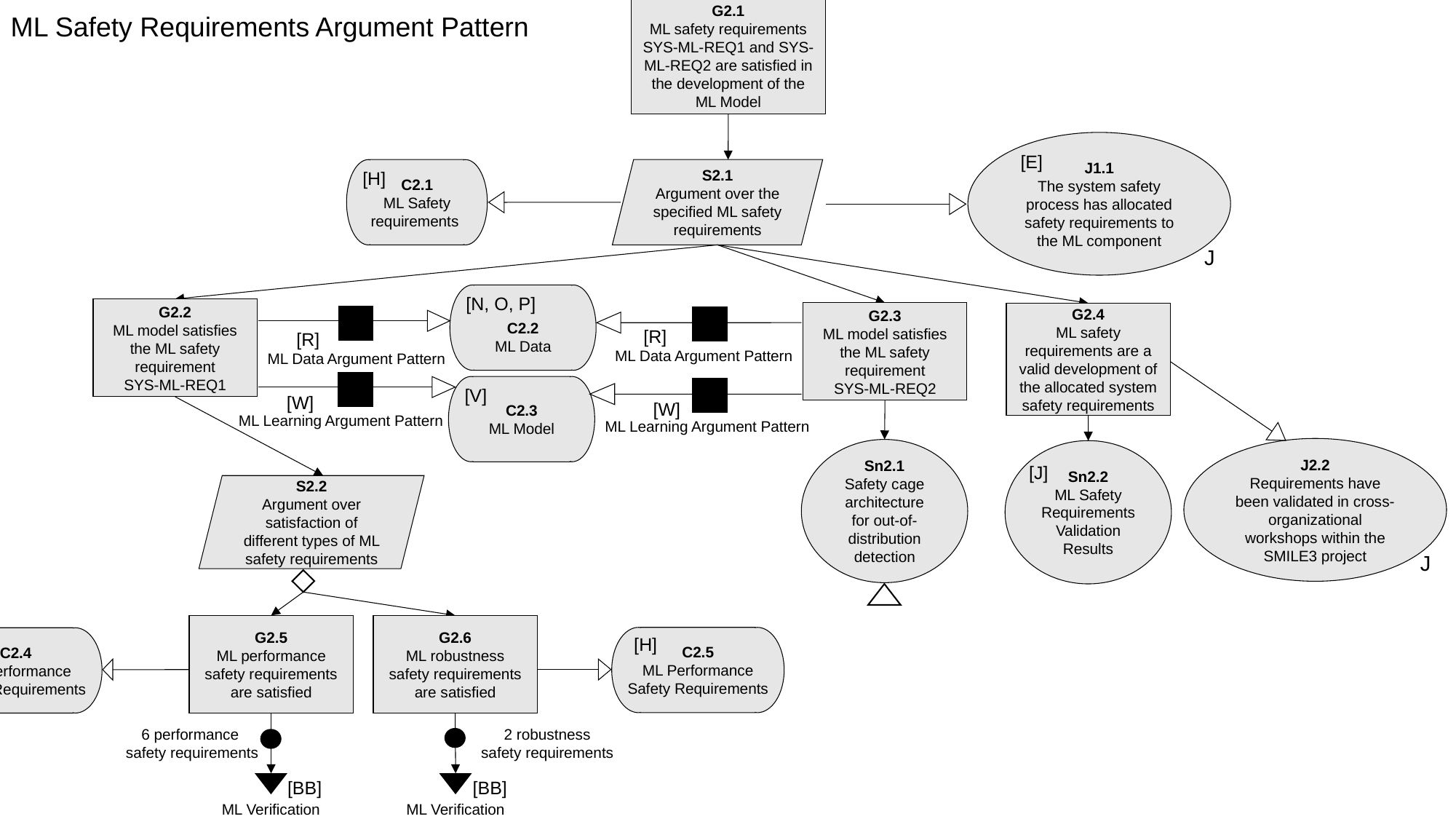

G2.1
ML safety requirements SYS-ML-REQ1 and SYS-ML-REQ2 are satisfied in the development of the ML Model
ML Safety Requirements Argument Pattern
J1.1
The system safety process has allocated safety requirements to the ML component

[E]
S2.1
Argument over the specified ML safety requirements
C2.1
ML Safety requirements
[H]

A

J

C2.2
ML Data
[N, O, P]

G2.2
ML model satisfies the ML safety requirement
SYS-ML-REQ1
G2.3
ML model satisfies the ML safety requirement
SYS-ML-REQ2
G2.4
ML safety requirements are a valid development of the allocated system safety requirements

[R]
[R]

ML Data Argument Pattern
ML Data Argument Pattern

C2.3
ML Model
[V]

[W]
[W]
ML Learning Argument Pattern
ML Learning Argument Pattern
J2.2
Requirements have been validated in cross-organizational workshops within the SMILE3 project
Sn2.1
Safety cage architecture for out-of-distribution detection
Sn2.2
ML Safety Requirements Validation Results
[J]
S2.2
Argument over satisfaction of different types of ML safety requirements
A
J

G2.5
ML performance safety requirements are satisfied
G2.6
ML robustness safety requirements are satisfied

C2.5
ML Performance Safety Requirements
[H]
C2.4
ML Performance Safety Requirements
[H]
6 performance  safety requirements
2 robustness
safety requirements

[BB]
[BB]

ML Verification Argument Pattern
ML Verification Argument Pattern